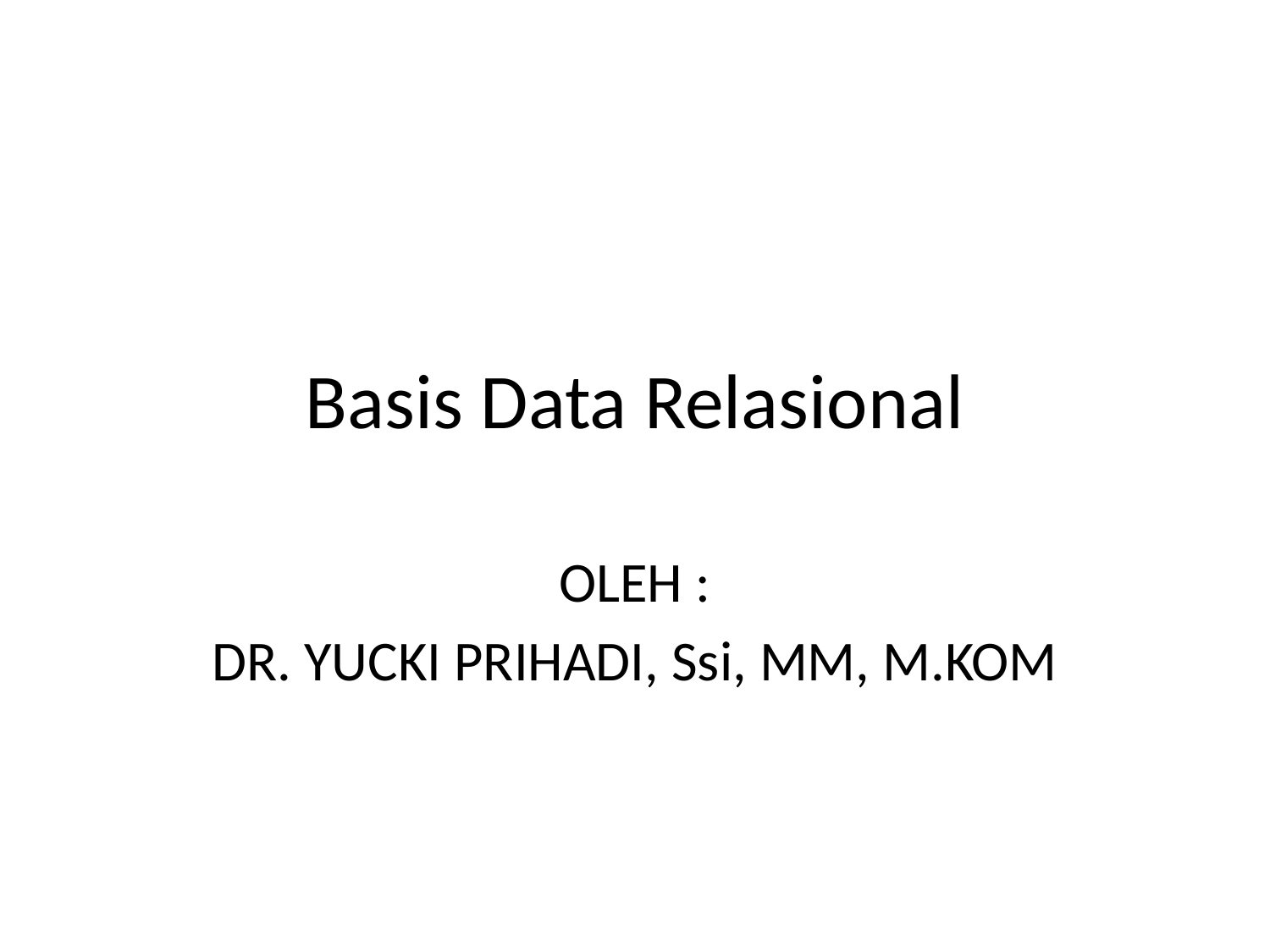

# Basis Data Relasional
OLEH :
DR. YUCKI PRIHADI, Ssi, MM, M.KOM